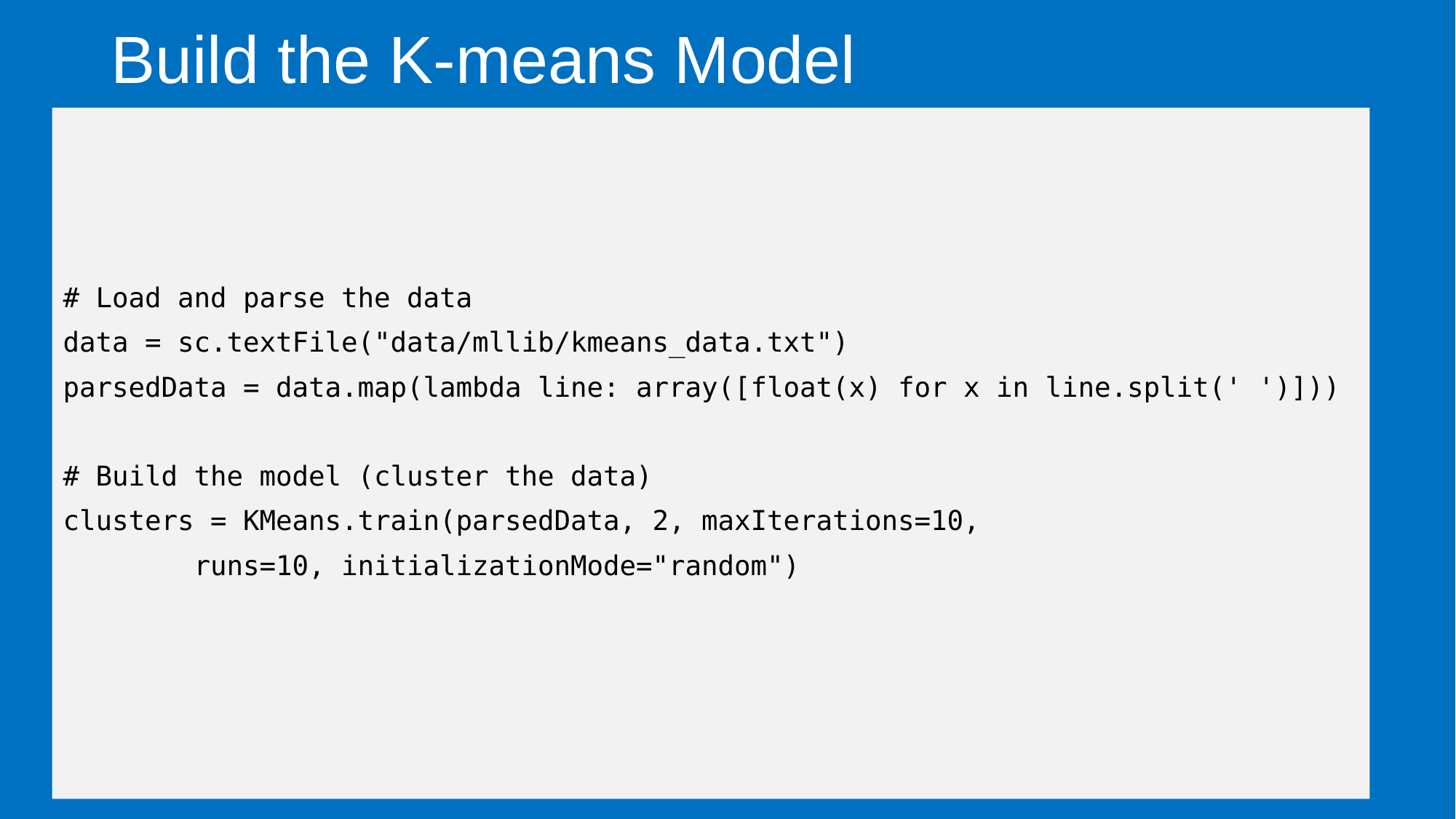

# Build the K-means Model
# Load and parse the data
data = sc.textFile("data/mllib/kmeans_data.txt")
parsedData = data.map(lambda line: array([float(x) for x in line.split(' ')]))

# Build the model (cluster the data)
clusters = KMeans.train(parsedData, 2, maxIterations=10,
        runs=10, initializationMode="random")